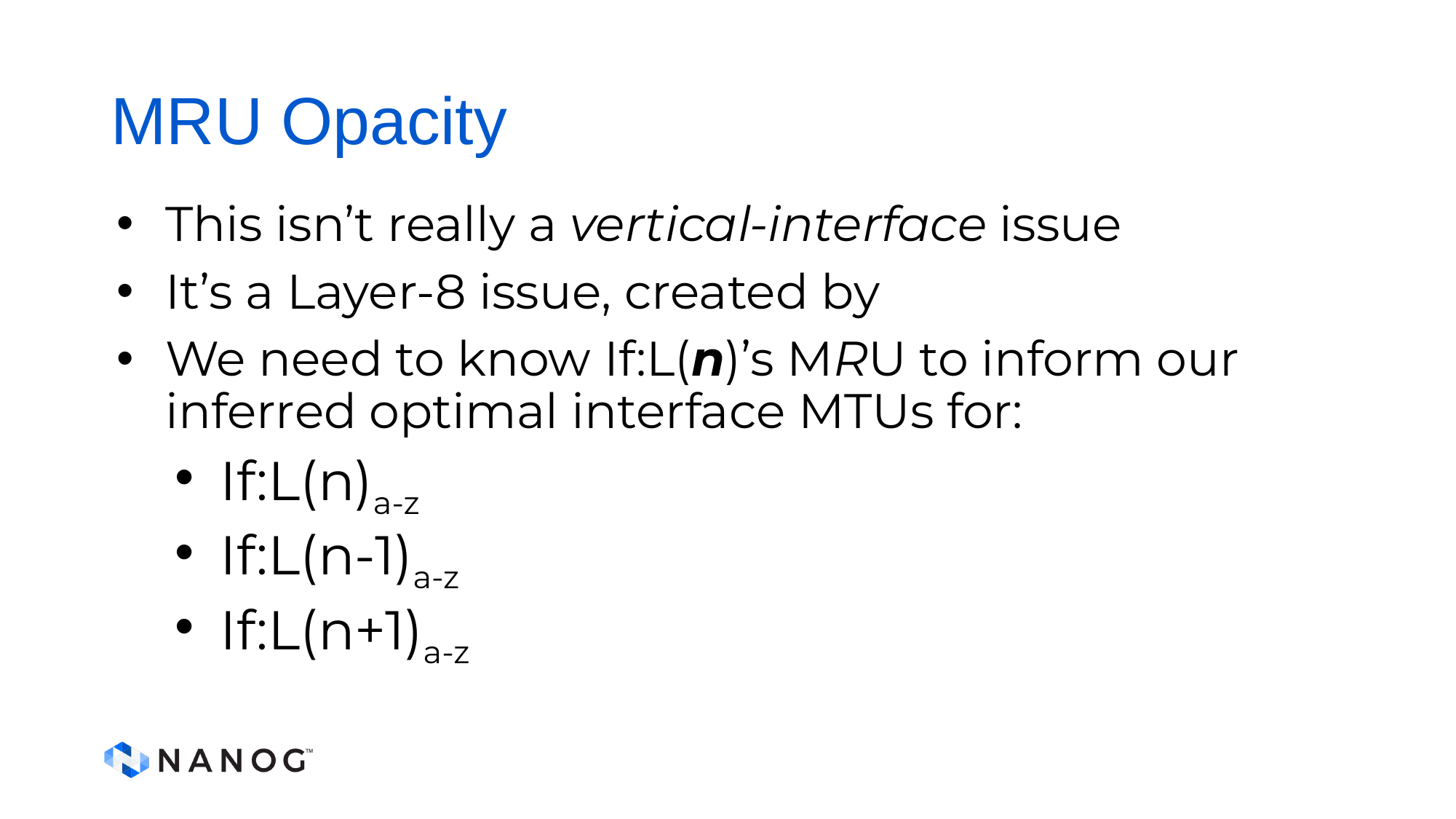

# MRU Opacity
This isn’t really a vertical-interface issue
It’s a Layer-8 issue, created by
We need to know If:L(n)’s MRU to inform our inferred optimal interface MTUs for:
If:L(n)a-z
If:L(n-1)a-z
If:L(n+1)a-z